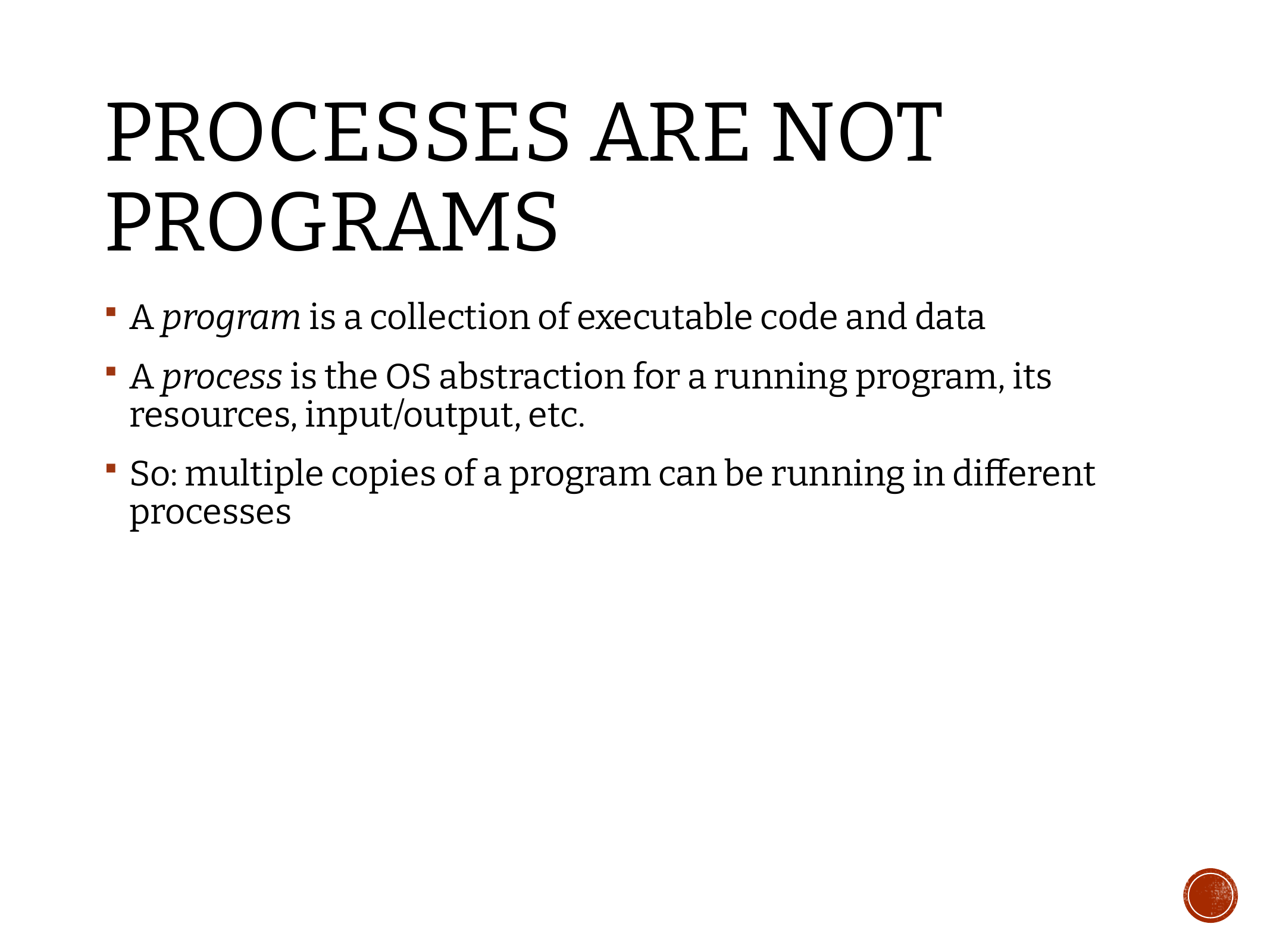

# Processes Are Not Programs
A program is a collection of executable code and data
A process is the OS abstraction for a running program, its resources, input/output, etc.
So: multiple copies of a program can be running in different processes